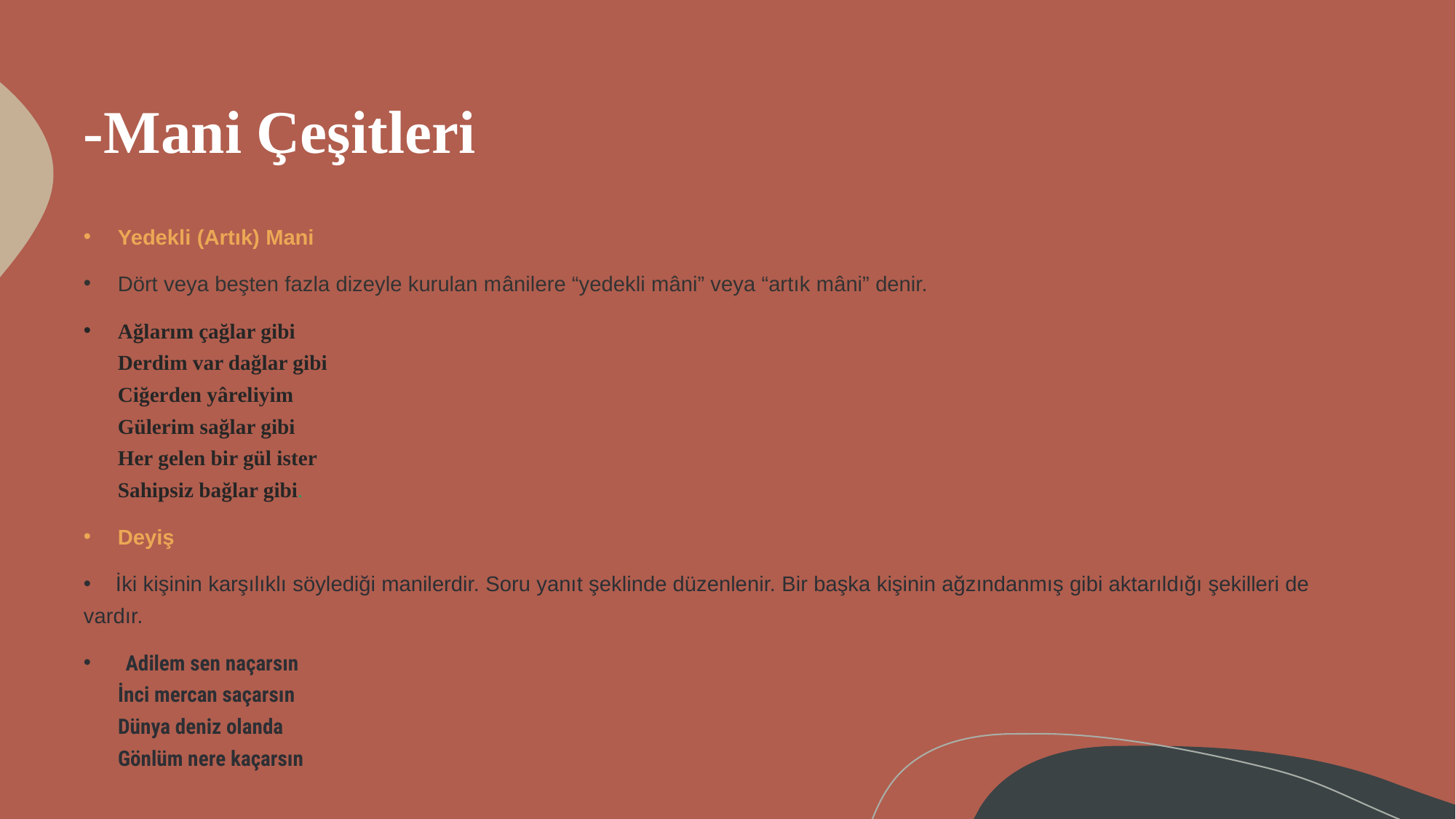

# -Mani Çeşitleri
Yedekli (Artık) Mani
Dört veya beşten fazla dizeyle kurulan mânilere “yedekli mâni” veya “artık mâni” denir.
Ağlarım çağlar gibi
Derdim var dağlar gibi
Ciğerden yâreliyim
Gülerim sağlar gibi
Her gelen bir gül ister
Sahipsiz bağlar gibi.
Deyiş
     İki kişinin karşılıklı söylediği manilerdir. Soru yanıt şeklinde düzenlenir. Bir başka kişinin ağzındanmış gibi aktarıldığı şekilleri de vardır.
       Adilem sen naçarsın
       İnci mercan saçarsın
       Dünya deniz olanda
       Gönlüm nere kaçarsın